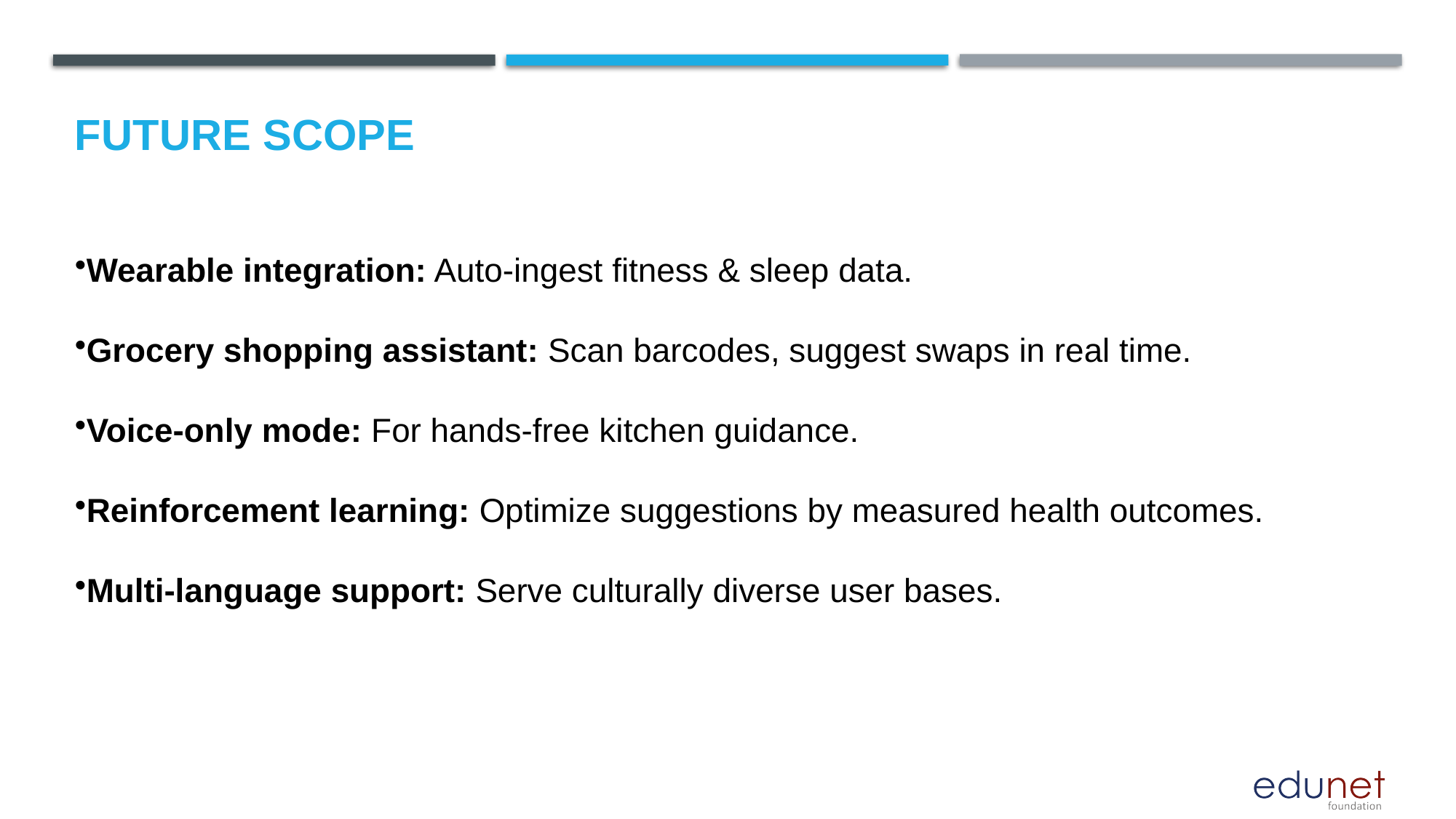

Future scope
Wearable integration: Auto-ingest fitness & sleep data.

Grocery shopping assistant: Scan barcodes, suggest swaps in real time.

Voice-only mode: For hands-free kitchen guidance.

Reinforcement learning: Optimize suggestions by measured health outcomes.

Multi-language support: Serve culturally diverse user bases.